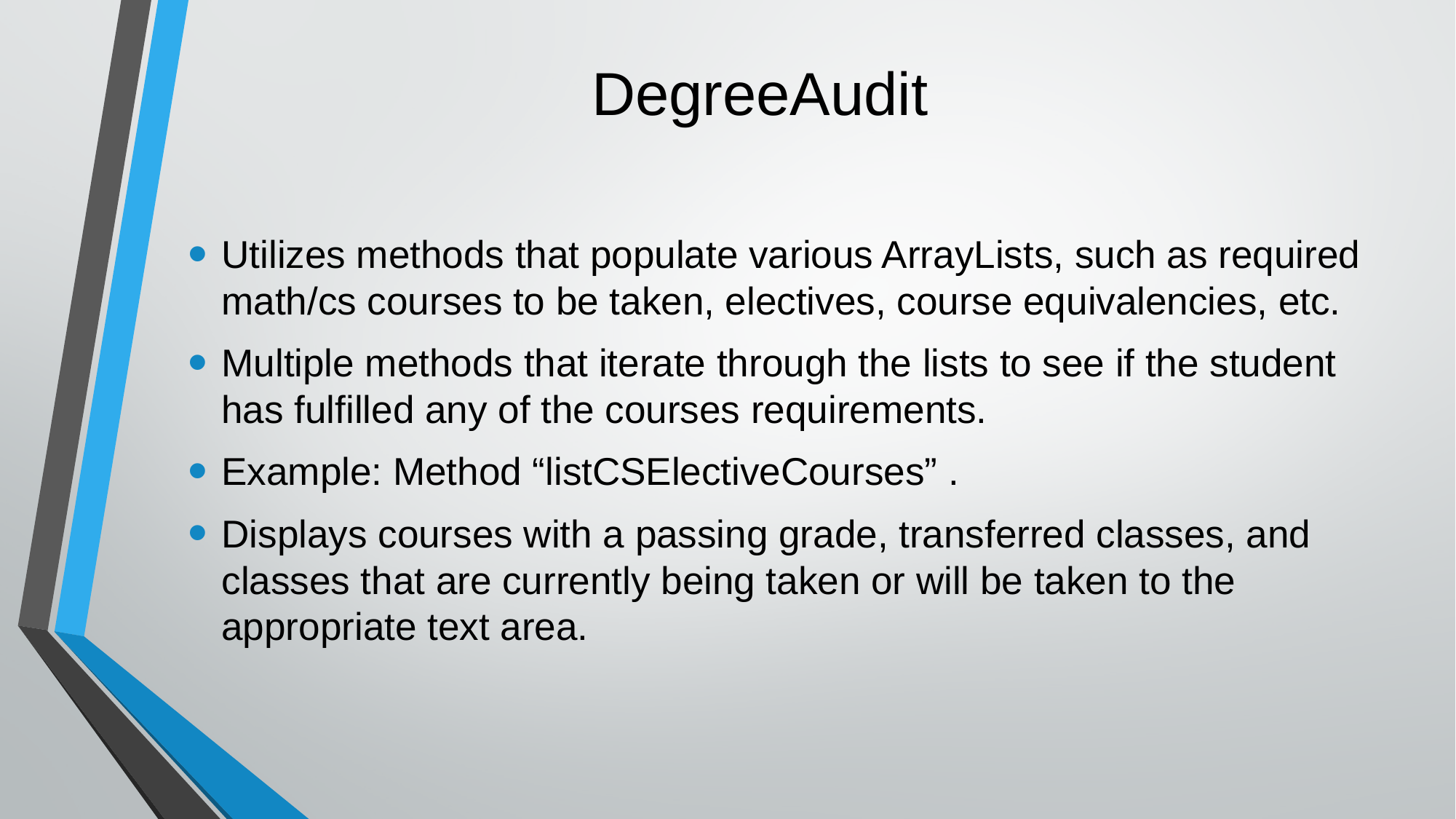

# DegreeAudit
Utilizes methods that populate various ArrayLists, such as required math/cs courses to be taken, electives, course equivalencies, etc.
Multiple methods that iterate through the lists to see if the student has fulfilled any of the courses requirements.
Example: Method “listCSElectiveCourses” .
Displays courses with a passing grade, transferred classes, and classes that are currently being taken or will be taken to the appropriate text area.